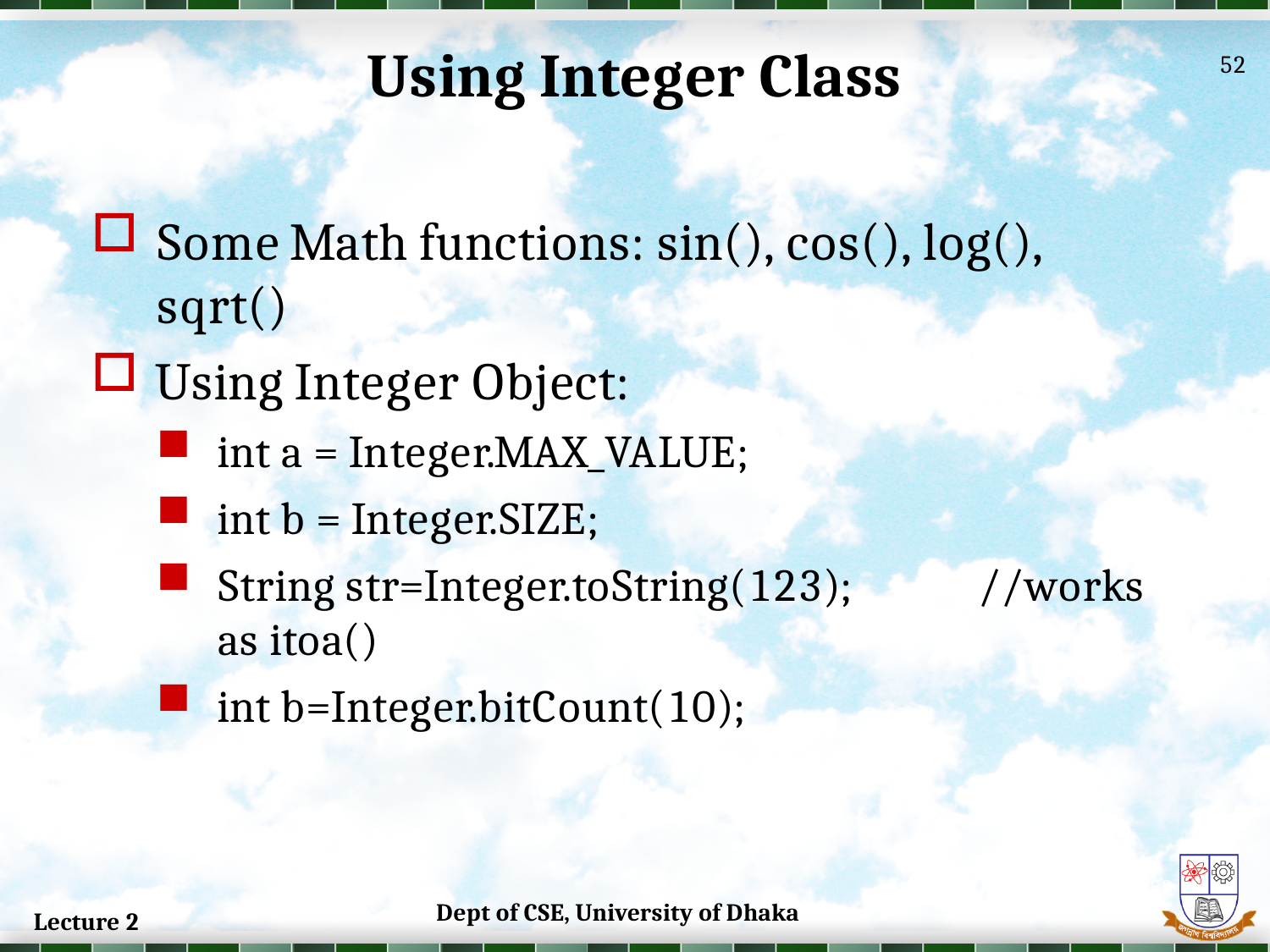

Using Integer Class
52
Some Math functions: sin(), cos(), log(), sqrt()
Using Integer Object:
int a = Integer.MAX_VALUE;
int b = Integer.SIZE;
String str=Integer.toString(123);	//works as itoa()
int b=Integer.bitCount(10);
52
Dept of CSE, University of Dhaka